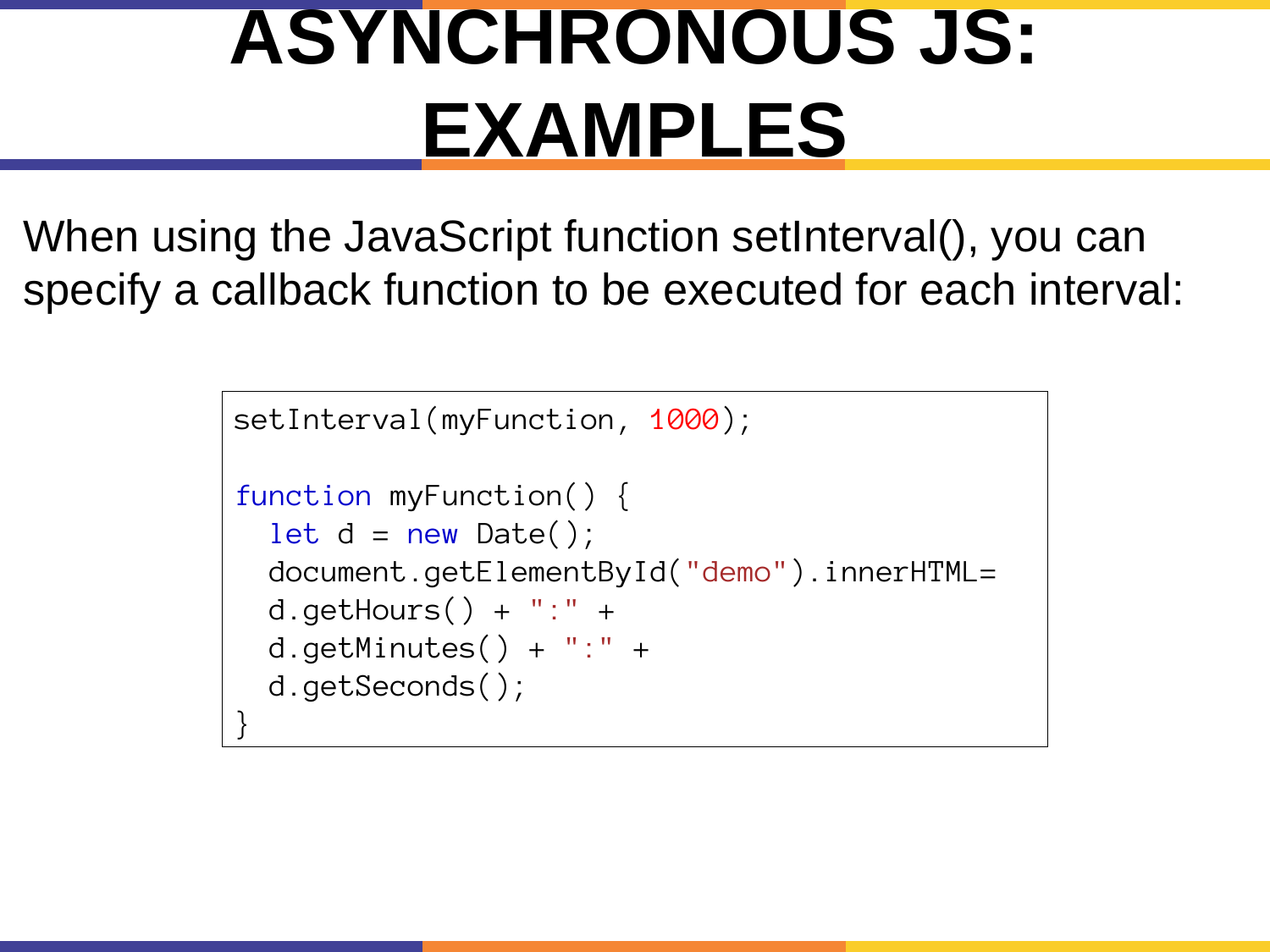

# Asynchronous JS: Examples
When using the JavaScript function setInterval(), you can specify a callback function to be executed for each interval:
setInterval(myFunction, 1000);
function myFunction() {
  let d = new Date();
  document.getElementById("demo").innerHTML=
  d.getHours() + ":" +
  d.getMinutes() + ":" +
  d.getSeconds();
}